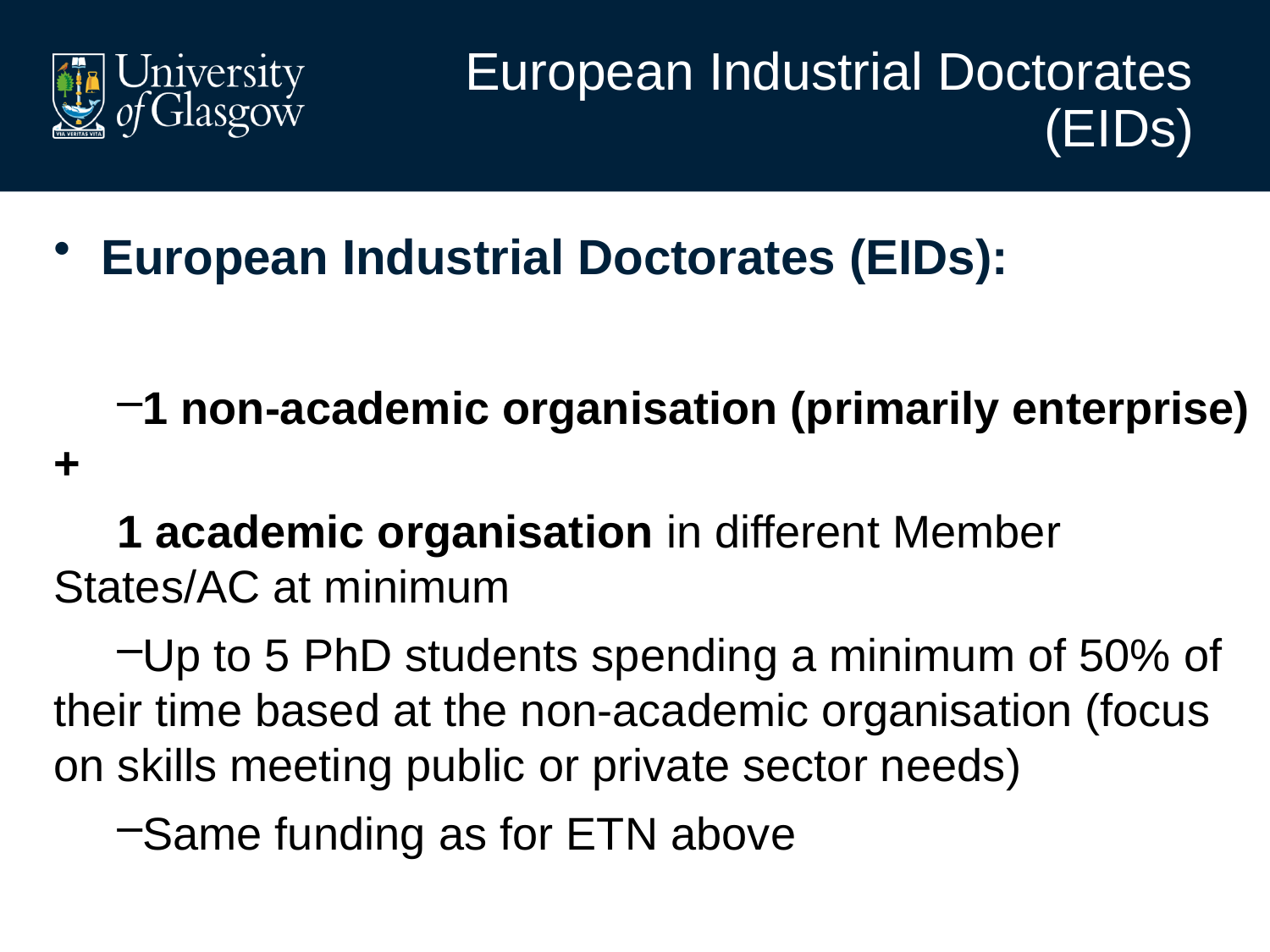

# European Industrial Doctorates (EIDs)
European Industrial Doctorates (EIDs):

1 non-academic organisation (primarily enterprise) +
1 academic organisation in different Member States/AC at minimum
Up to 5 PhD students spending a minimum of 50% of their time based at the non-academic organisation (focus on skills meeting public or private sector needs)
Same funding as for ETN above